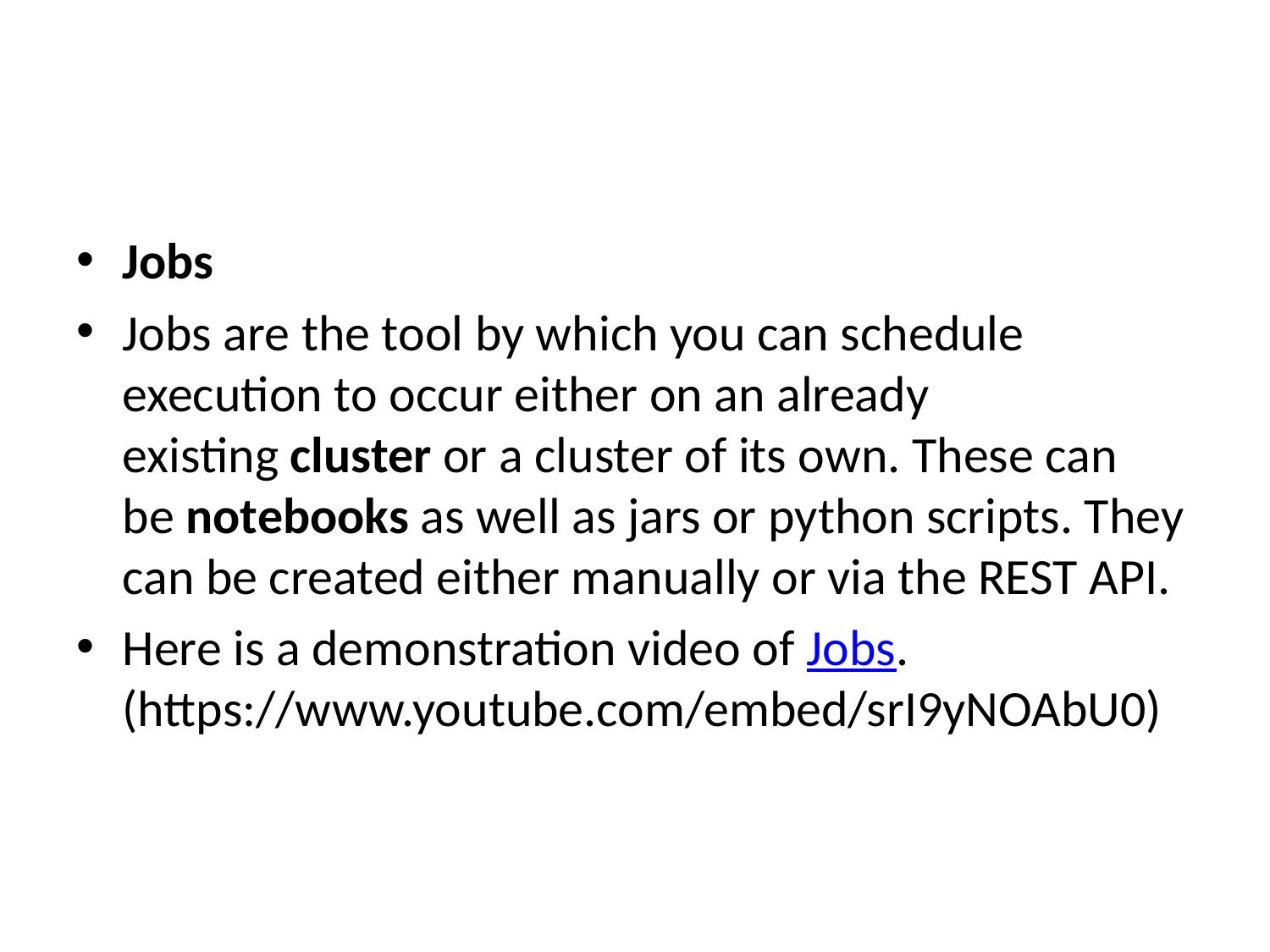

#
Jobs
Jobs are the tool by which you can schedule execution to occur either on an already existing cluster or a cluster of its own. These can be notebooks as well as jars or python scripts. They can be created either manually or via the REST API.
Here is a demonstration video of Jobs. (https://www.youtube.com/embed/srI9yNOAbU0)